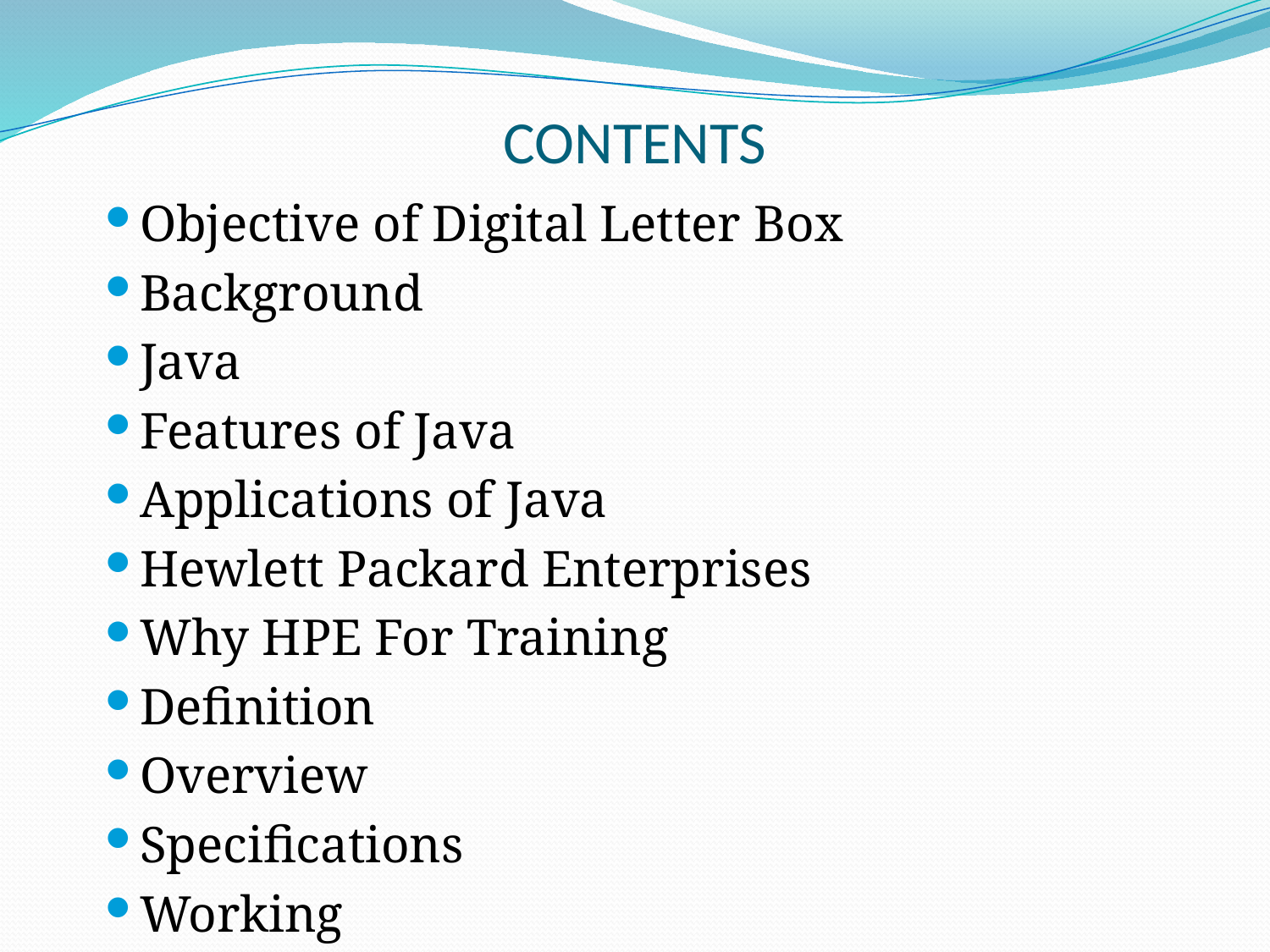

# CONTENTS
Objective of Digital Letter Box
Background
Java
Features of Java
Applications of Java
Hewlett Packard Enterprises
Why HPE For Training
Definition
Overview
Specifications
Working